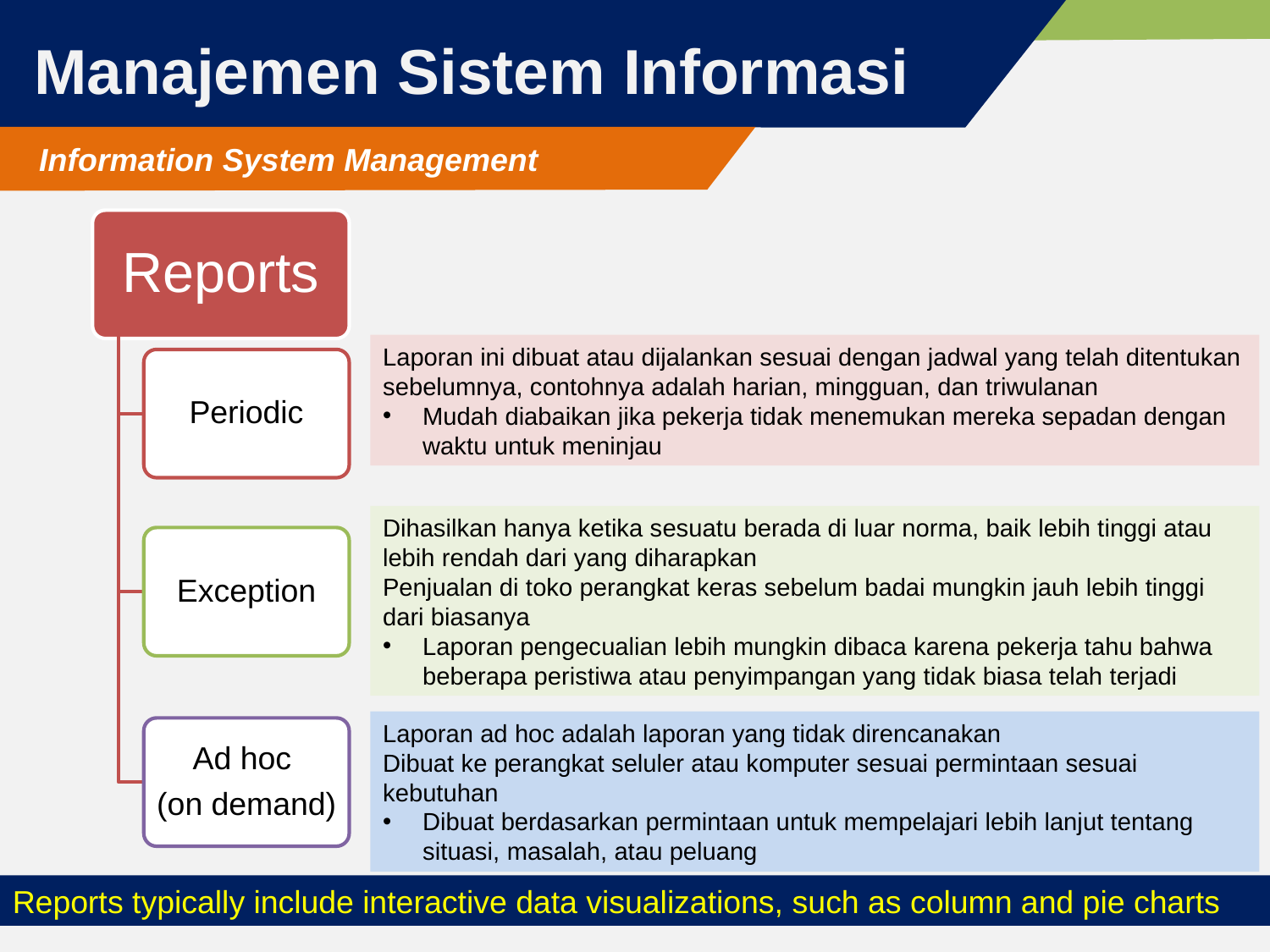

# Manajemen Sistem Informasi
   Information System Management
Reports

Laporan ini dibuat atau dijalankan sesuai dengan jadwal yang telah ditentukan sebelumnya, contohnya adalah harian, mingguan, dan triwulanan
Mudah diabaikan jika pekerja tidak menemukan mereka sepadan dengan waktu untuk meninjau

Periodic

Dihasilkan hanya ketika sesuatu berada di luar norma, baik lebih tinggi atau lebih rendah dari yang diharapkan
Penjualan di toko perangkat keras sebelum badai mungkin jauh lebih tinggi dari biasanya
Laporan pengecualian lebih mungkin dibaca karena pekerja tahu bahwa beberapa peristiwa atau penyimpangan yang tidak biasa telah terjadi
Exception
Laporan ad hoc adalah laporan yang tidak direncanakan
Dibuat ke perangkat seluler atau komputer sesuai permintaan sesuai kebutuhan
Dibuat berdasarkan permintaan untuk mempelajari lebih lanjut tentang situasi, masalah, atau peluang
Ad hoc
(on demand)
Reports typically include interactive data visualizations, such as column and pie charts